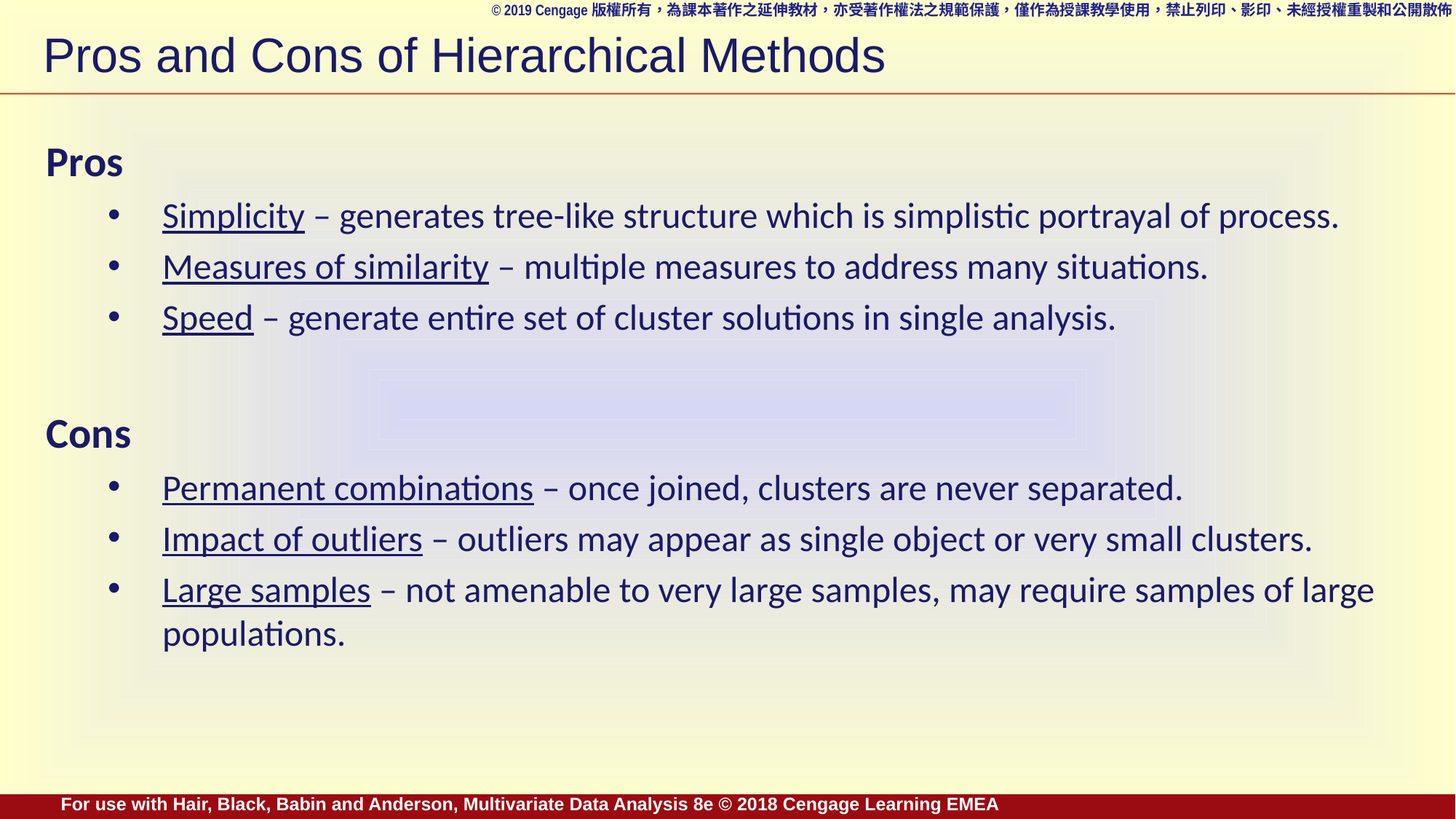

# Pros and Cons of Hierarchical Methods
Pros
Simplicity – generates tree-like structure which is simplistic portrayal of process.
Measures of similarity – multiple measures to address many situations.
Speed – generate entire set of cluster solutions in single analysis.

Cons
Permanent combinations – once joined, clusters are never separated.
Impact of outliers – outliers may appear as single object or very small clusters.
Large samples – not amenable to very large samples, may require samples of large populations.
For use with Hair, Black, Babin and Anderson, Multivariate Data Analysis 8e © 2018 Cengage Learning EMEA